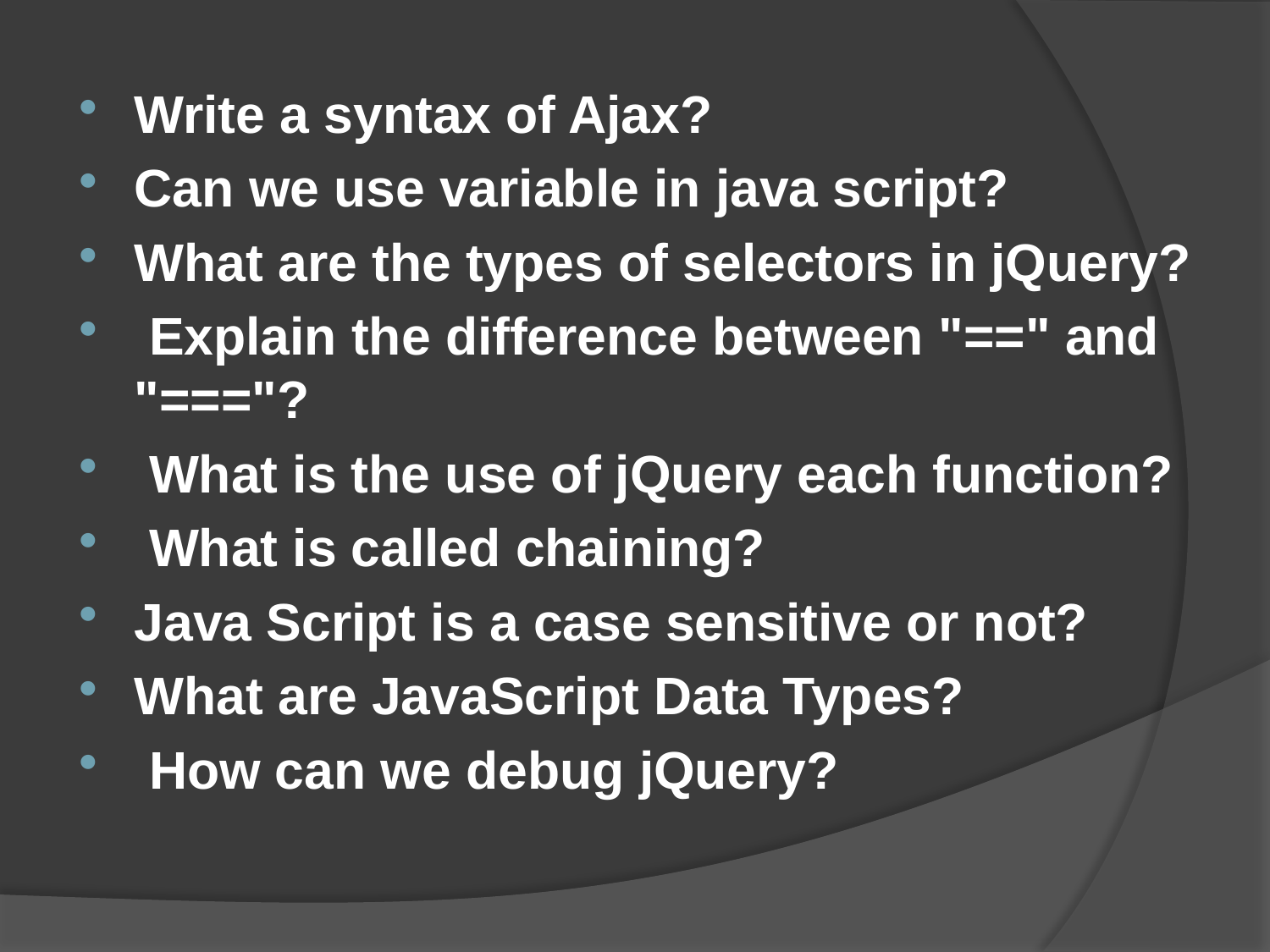

Write a syntax of Ajax?
Can we use variable in java script?
What are the types of selectors in jQuery?
 Explain the difference between "==" and "==="?
 What is the use of jQuery each function?
 What is called chaining?
Java Script is a case sensitive or not?
What are JavaScript Data Types?
 How can we debug jQuery?